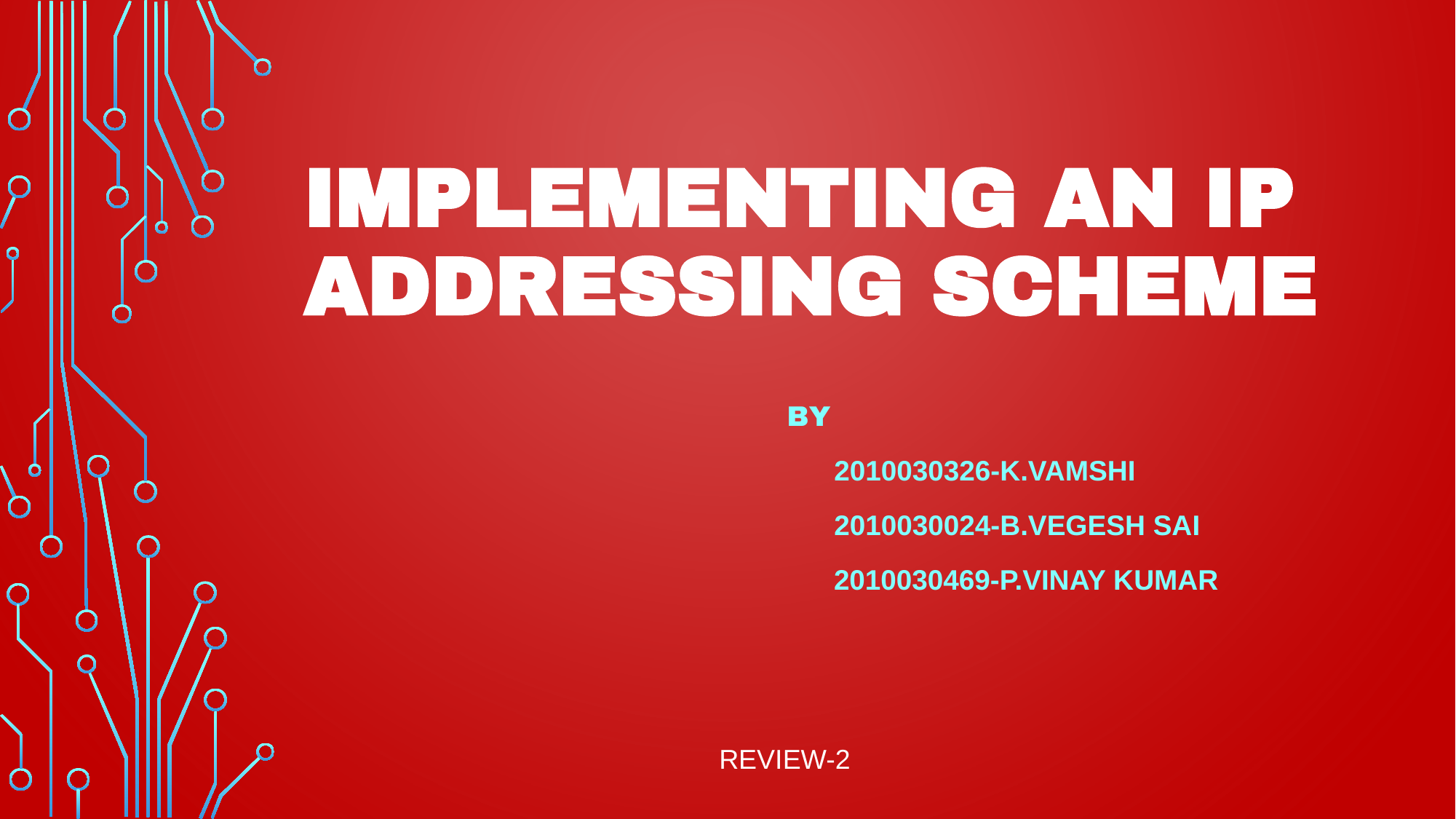

# IMPLEMENTING AN IP ADDRESSING SCHEME
By
     2010030326-K.Vamshi
     2010030024-B.Vegesh Sai
      2010030469-P.Vinay Kumar

REVIEW-2